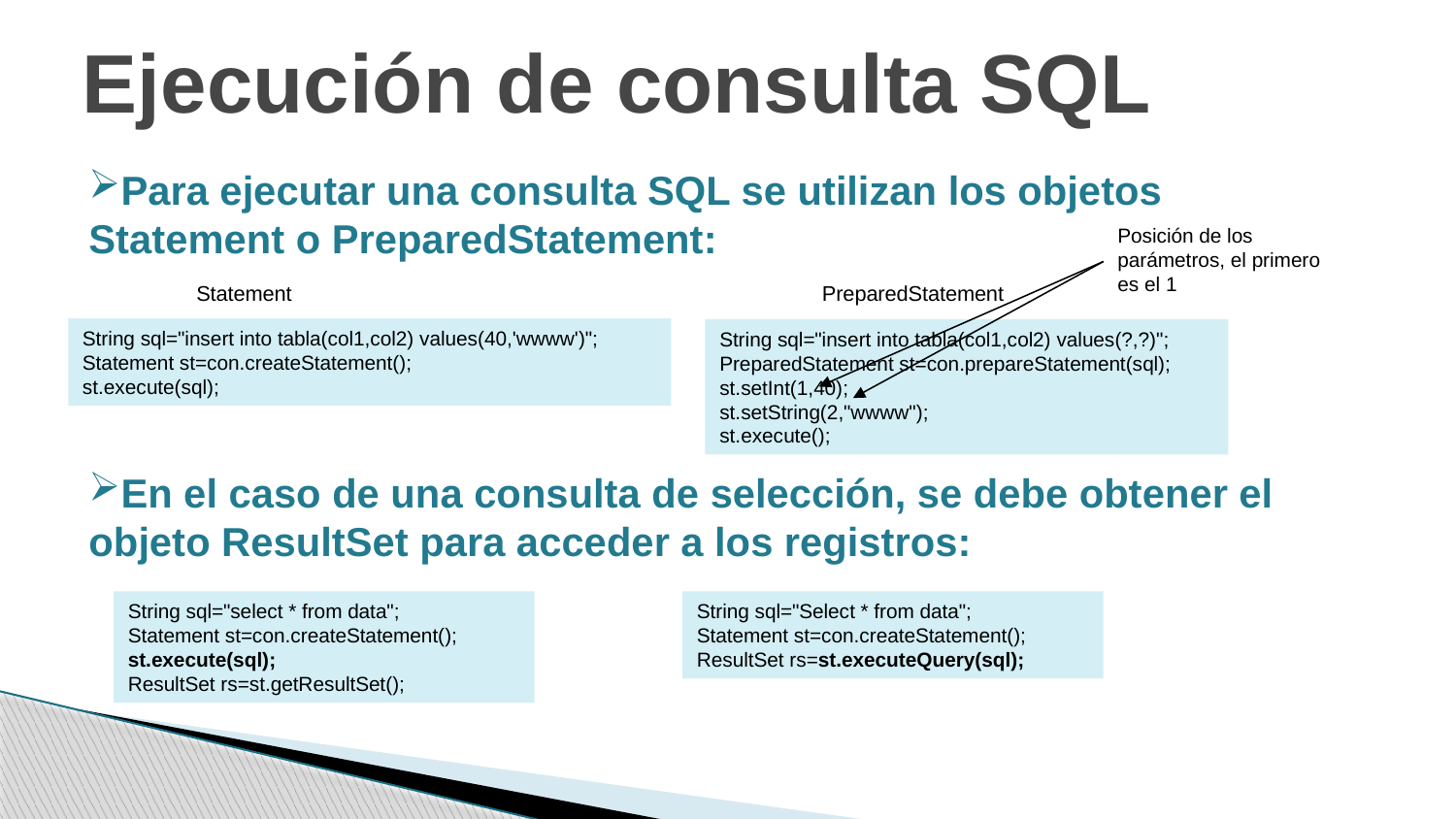

Ejecución de consulta SQL
Para ejecutar una consulta SQL se utilizan los objetos Statement o PreparedStatement:

En el caso de una consulta de selección, se debe obtener el objeto ResultSet para acceder a los registros:

Posición de los parámetros, el primero es el 1
Statement
PreparedStatement
String sql="insert into tabla(col1,col2) values(40,'wwww')";
Statement st=con.createStatement();
st.execute(sql);
String sql="insert into tabla(col1,col2) values(?,?)";
PreparedStatement st=con.prepareStatement(sql);
st.setInt(1,40);
st.setString(2,"wwww");
st.execute();
String sql="select * from data";
Statement st=con.createStatement();
st.execute(sql);
ResultSet rs=st.getResultSet();
String sql="Select * from data";
Statement st=con.createStatement();
ResultSet rs=st.executeQuery(sql);